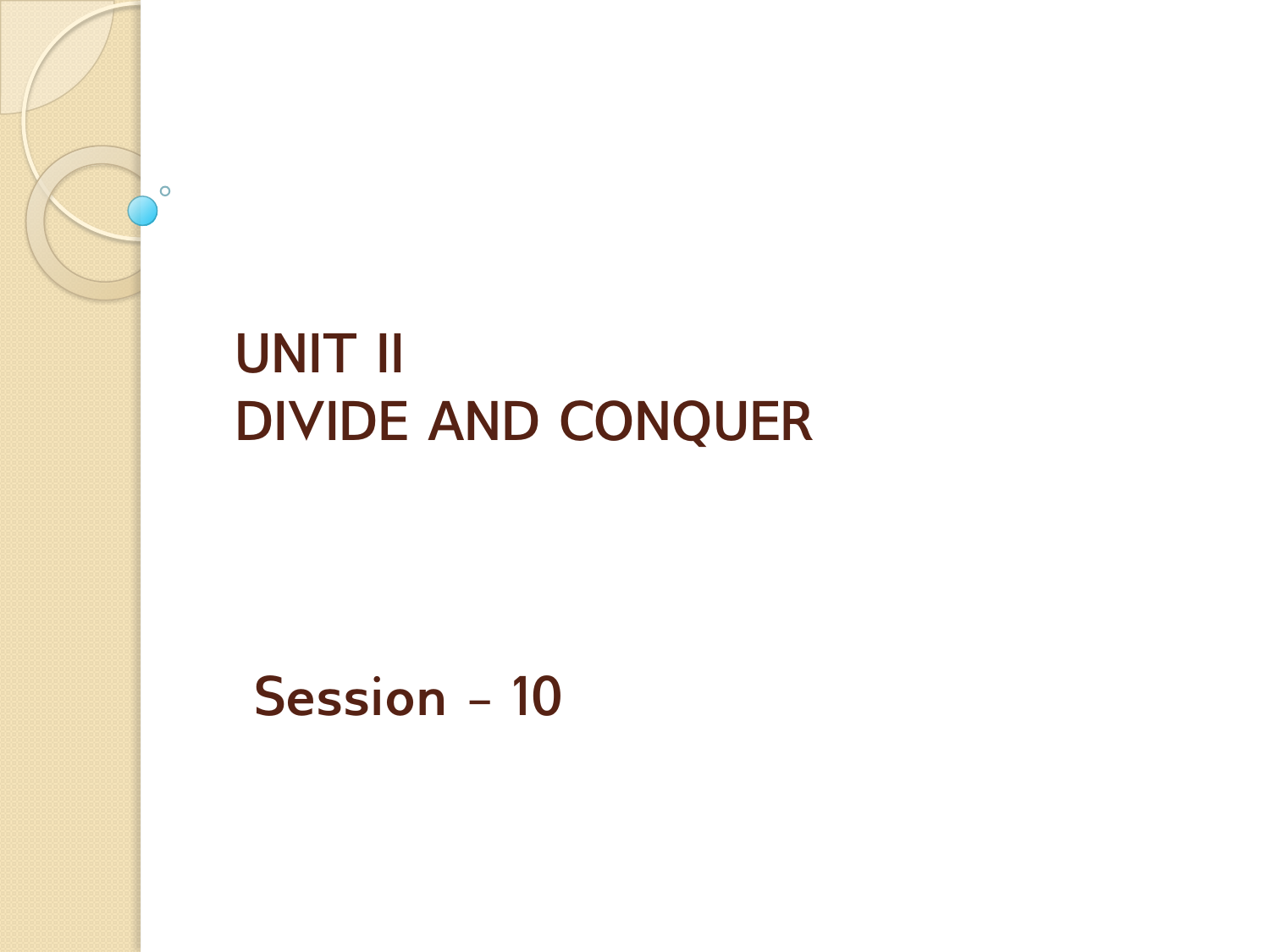

# UNIT II DIVIDE AND CONQUER
Session – 10